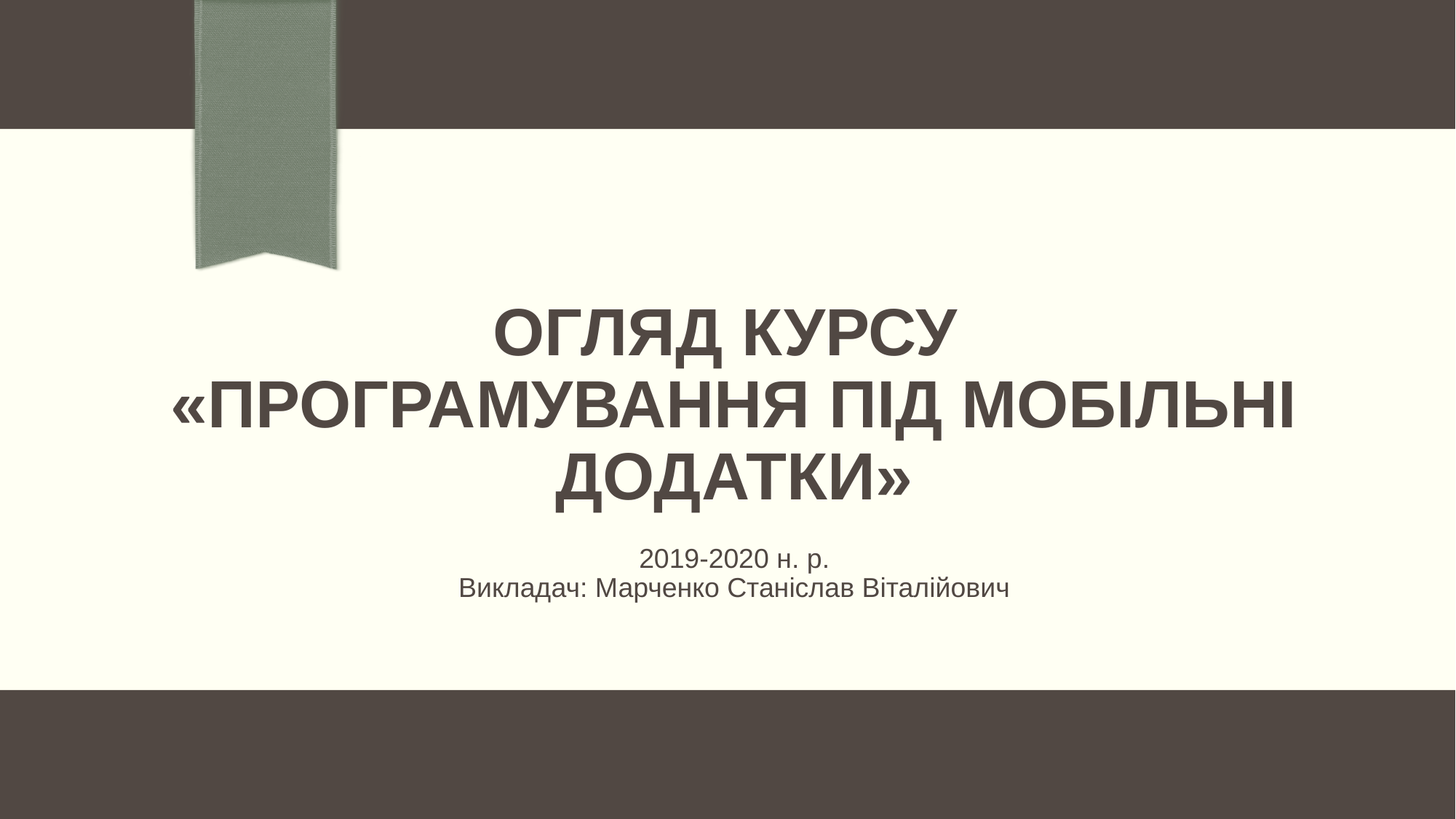

# Огляд курсу «програмування під мобільні додатки»
2019-2020 н. р.
Викладач: Марченко Станіслав Віталійович